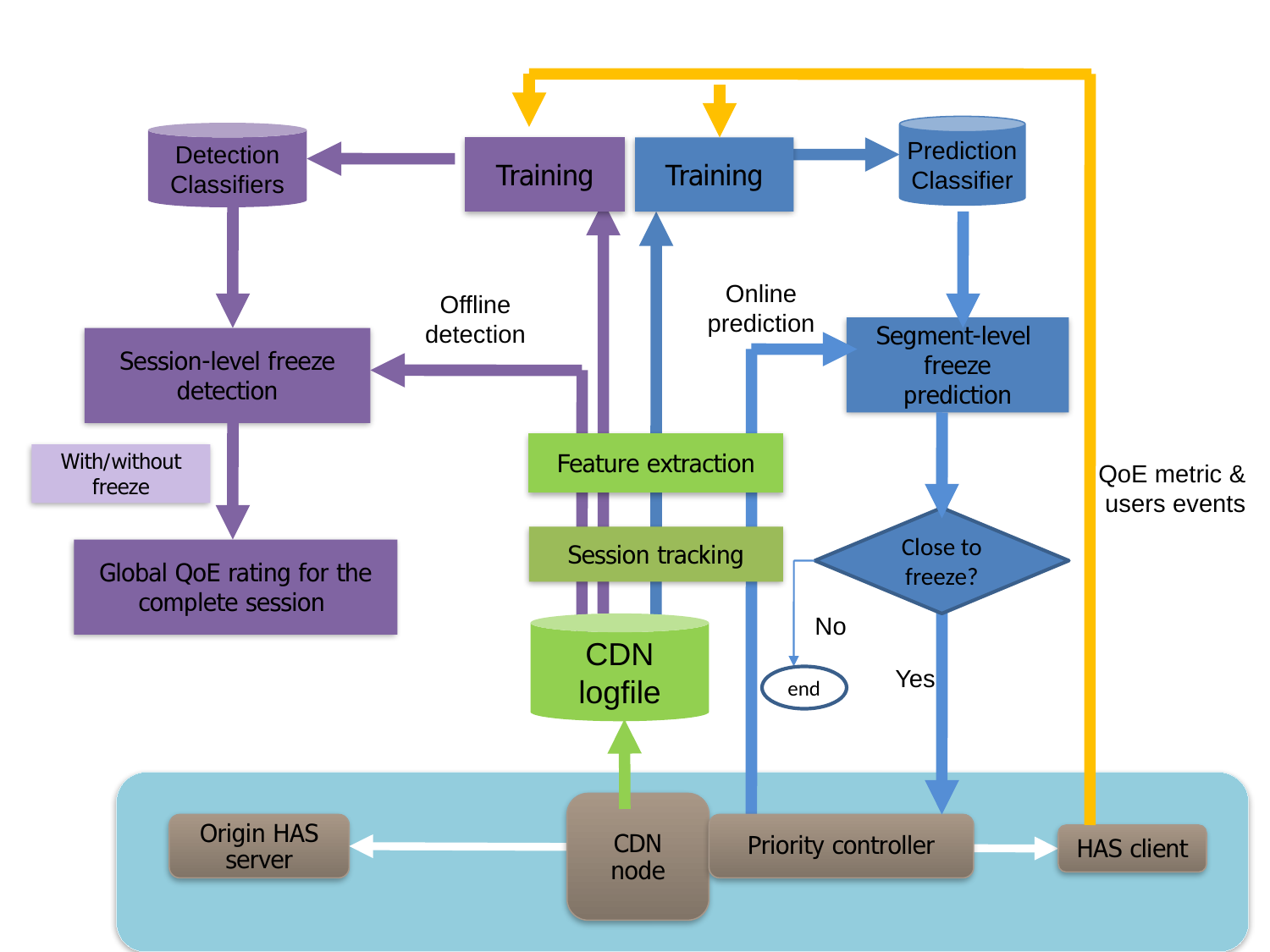

Prediction
Classifier
Detection
Classifiers
Training
Training

Online
prediction
Offline
detection
Segment-level
freeze prediction
Session-level freeze detection

Feature extraction
With/without freeze
QoE metric &
users events
Close to freeze?
Session tracking
Global QoE rating for the complete session

No
CDN
logfile
Yes
end

CDN node

Origin HAS server

Priority controller

HAS client